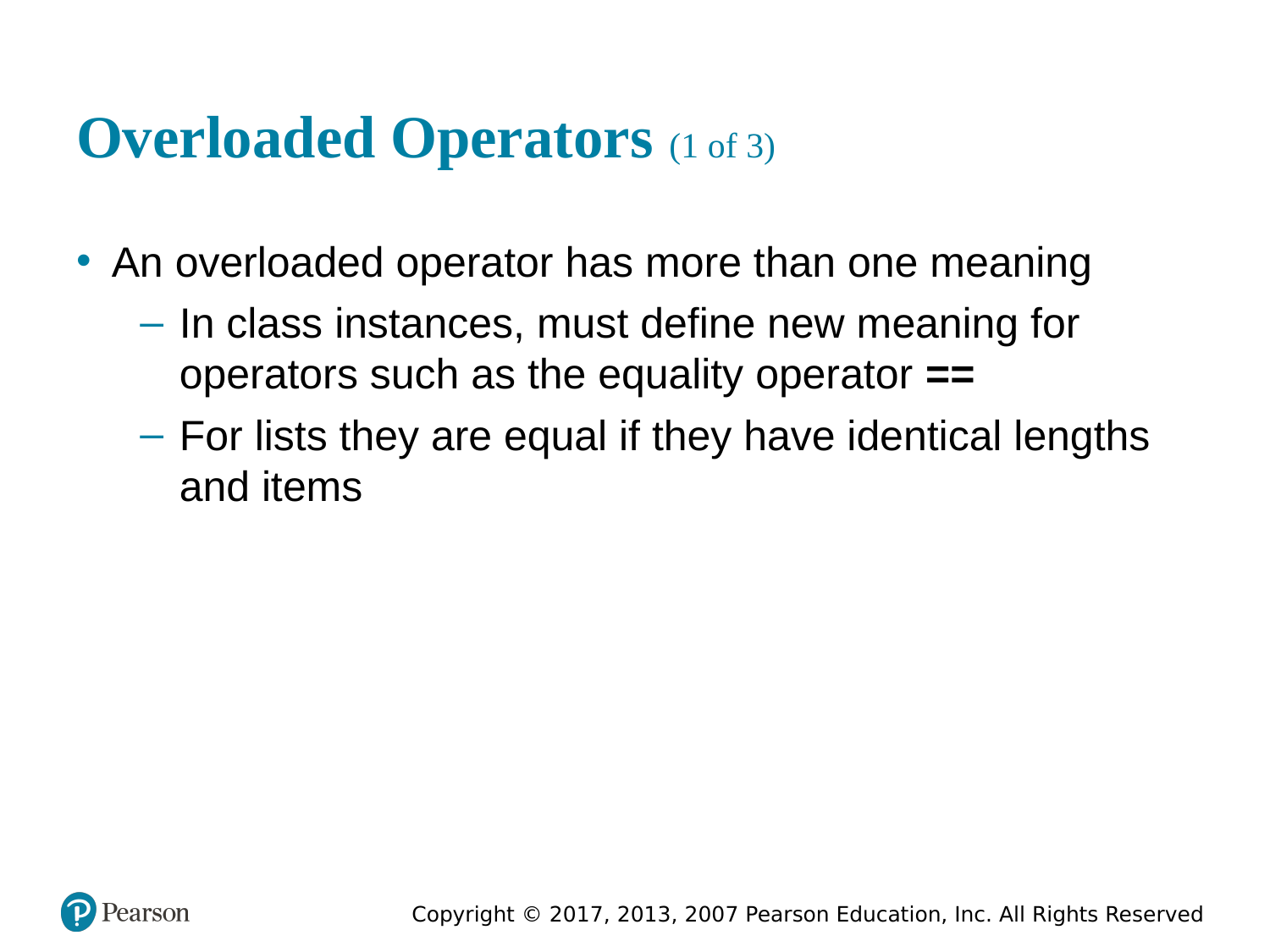

# Overloaded Operators (1 of 3)
An overloaded operator has more than one meaning
In class instances, must define new meaning for operators such as the equality operator ==
For lists they are equal if they have identical lengths and items